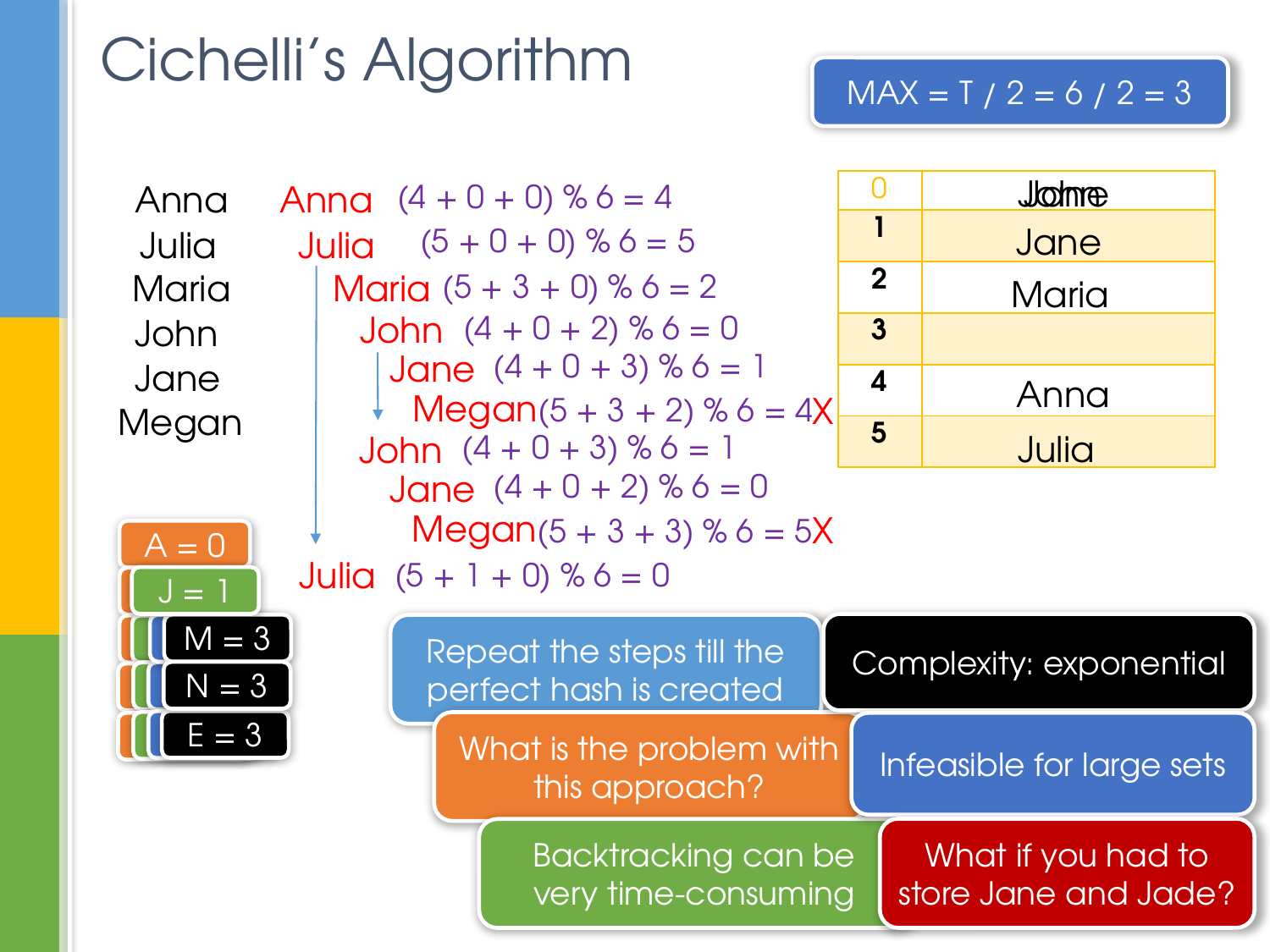

# Cichelli’s Algorithm
MAX = T / 2 = 6 / 2 = 3
Jane
John
Anna
Anna
(4 + 0 + 0) % 6 = 4
| 0 |  |
| --- | --- |
| 1 |  |
| 2 |  |
| 3 |  |
| 4 |  |
| 5 |  |
Jane
(5 + 0 + 0) % 6 = 5
Julia
Julia
Maria
(5 + 3 + 0) % 6 = 2
Maria
Maria
(4 + 0 + 2) % 6 = 0
John
John
(4 + 0 + 3) % 6 = 1
Jane
Jane
Anna
Megan
X
(5 + 3 + 2) % 6 = 4
Megan
Julia
(4 + 0 + 3) % 6 = 1
John
(4 + 0 + 2) % 6 = 0
Jane
Megan
X
(5 + 3 + 3) % 6 = 5
A = 0
Julia
(5 + 1 + 0) % 6 = 0
J = 1
J = 0
Complexity: exponential
M = 3
M = 2
Repeat the steps till the perfect hash is created
M = 1
M = 0
N = 3
N = 1
N = 2
N = 0
E = 3
E = 2
E = 1
What is the problem with this approach?
Infeasible for large sets
E = 0
What if you had to store Jane and Jade?
Backtracking can be very time-consuming